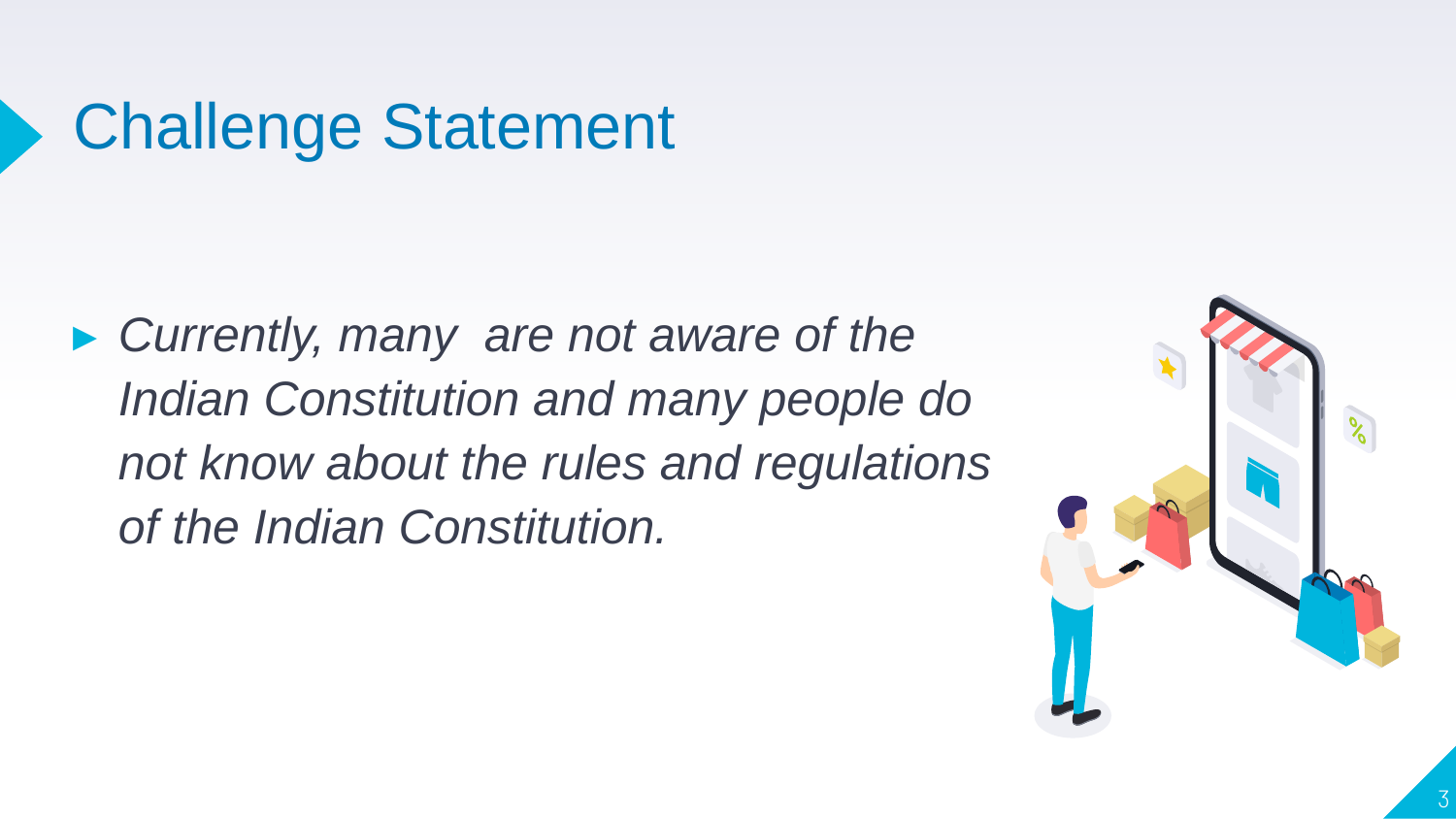

# Challenge Statement

Currently, many  are not aware of the Indian Constitution and many people do not know about the rules and regulations of the Indian Constitution.
3